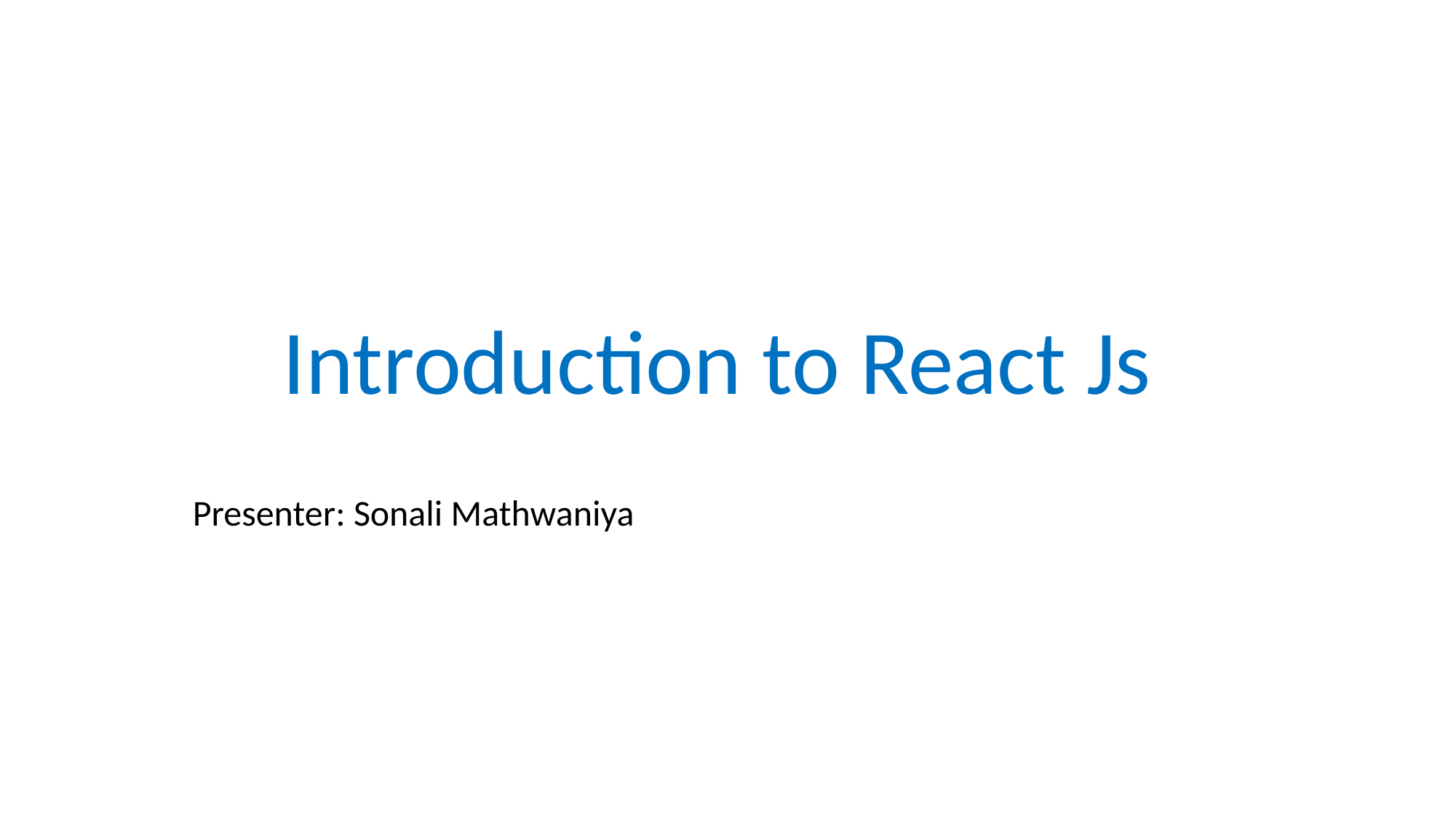

# Introduction to React Js

Presenter: Sonali Mathwaniya